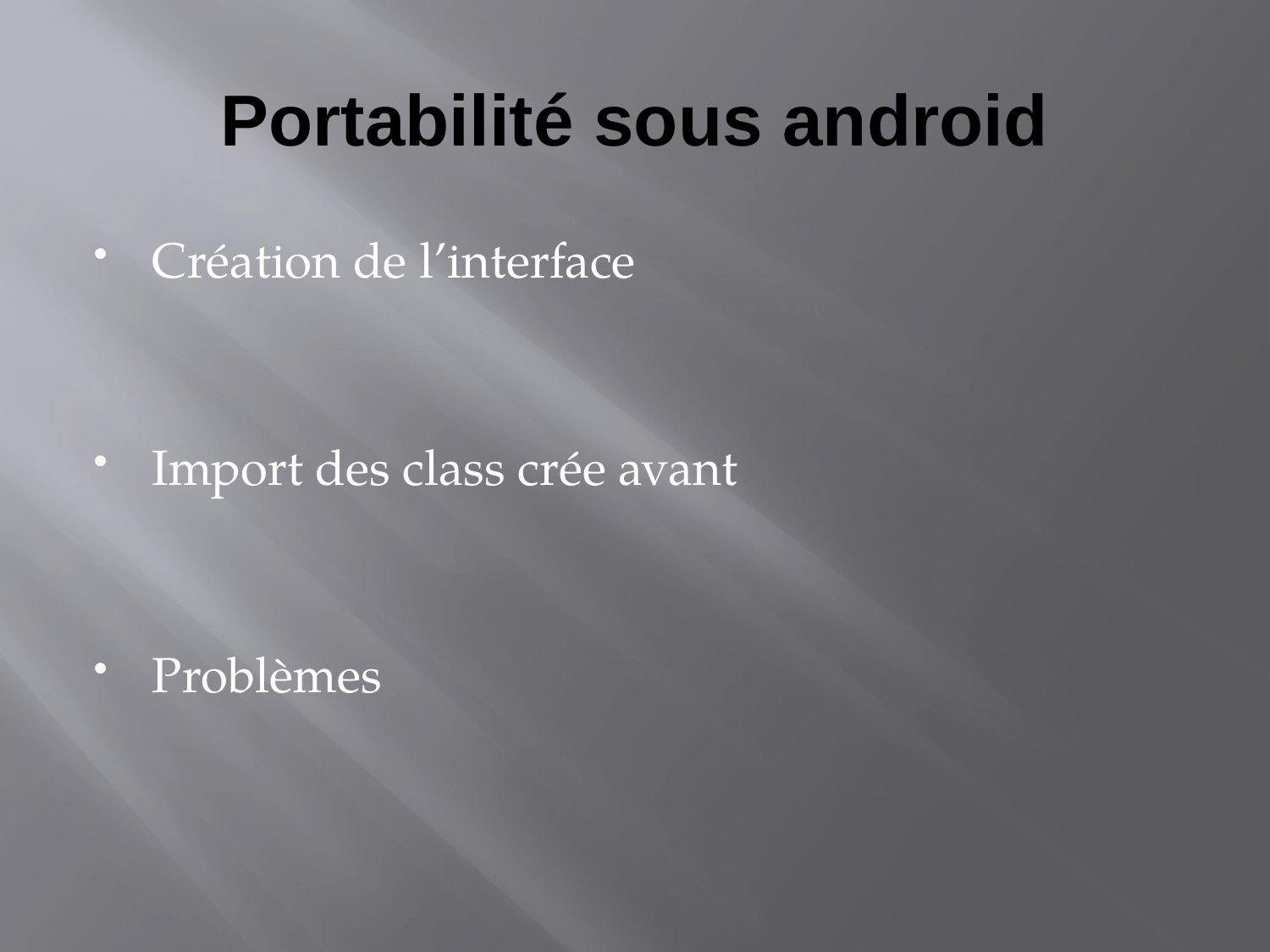

# Portabilité sous android
Création de l’interface

Import des class crée avant

Problèmes